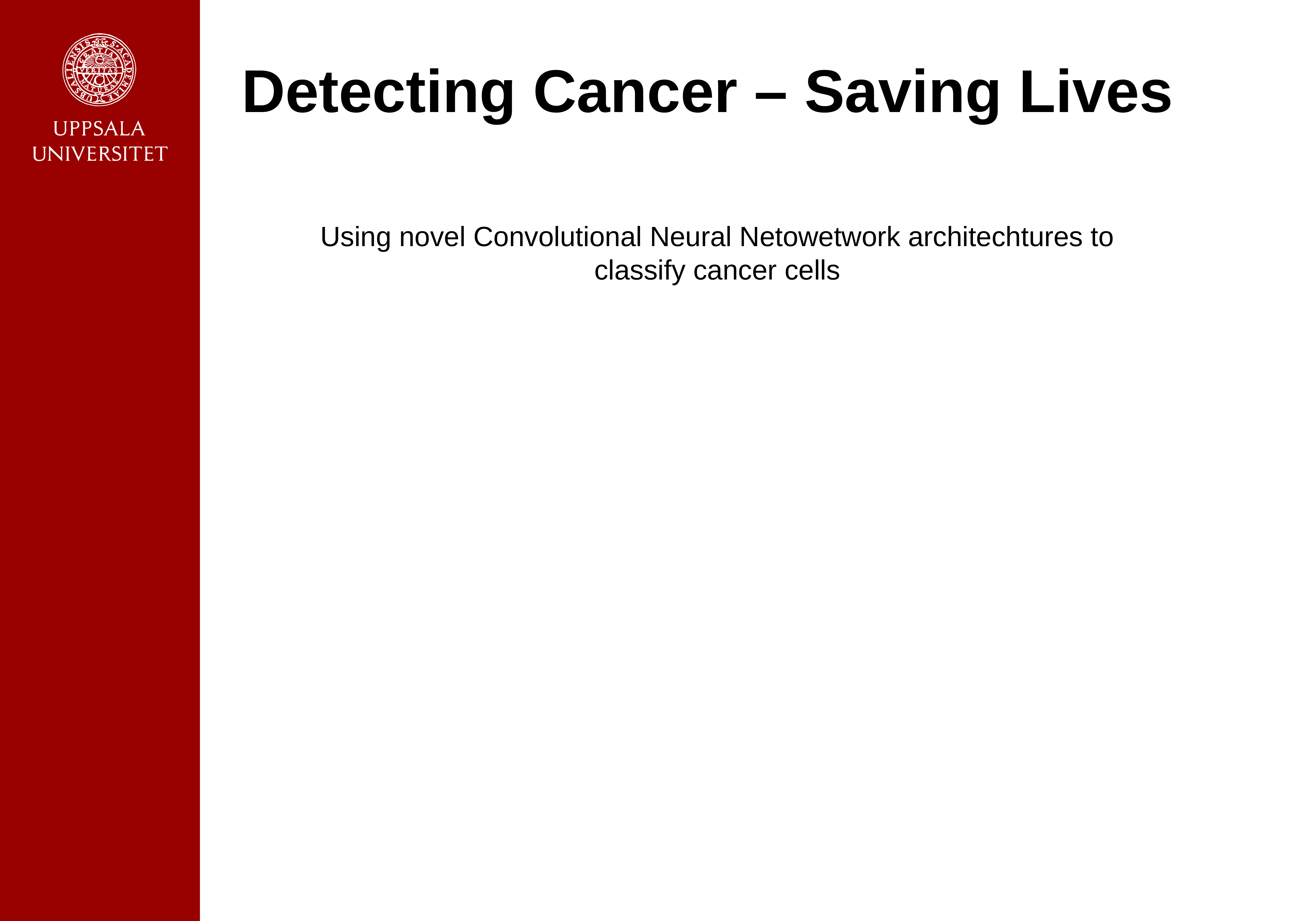

# Detecting Cancer – Saving Lives
Using novel Convolutional Neural Netowetwork architechtures to classify cancer cells